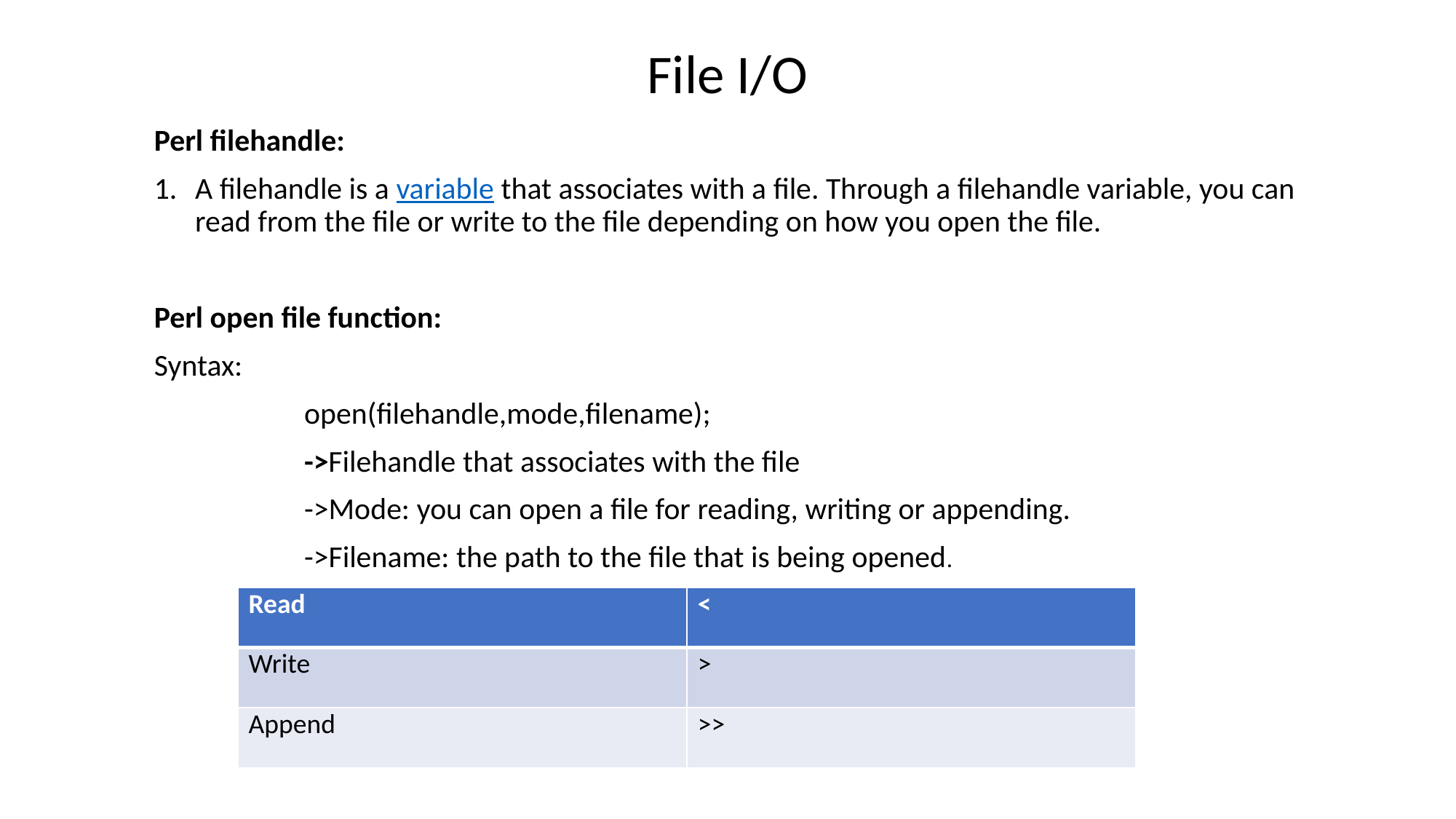

# File I/O
Perl filehandle:
A filehandle is a variable that associates with a file. Through a filehandle variable, you can read from the file or write to the file depending on how you open the file.

Perl open file function:
Syntax:
		open(filehandle,mode,filename);
		->Filehandle that associates with the file
		->Mode: you can open a file for reading, writing or appending.
		->Filename: the path to the file that is being opened.

| Read | < |
| --- | --- |
| Write | > |
| Append | >> |